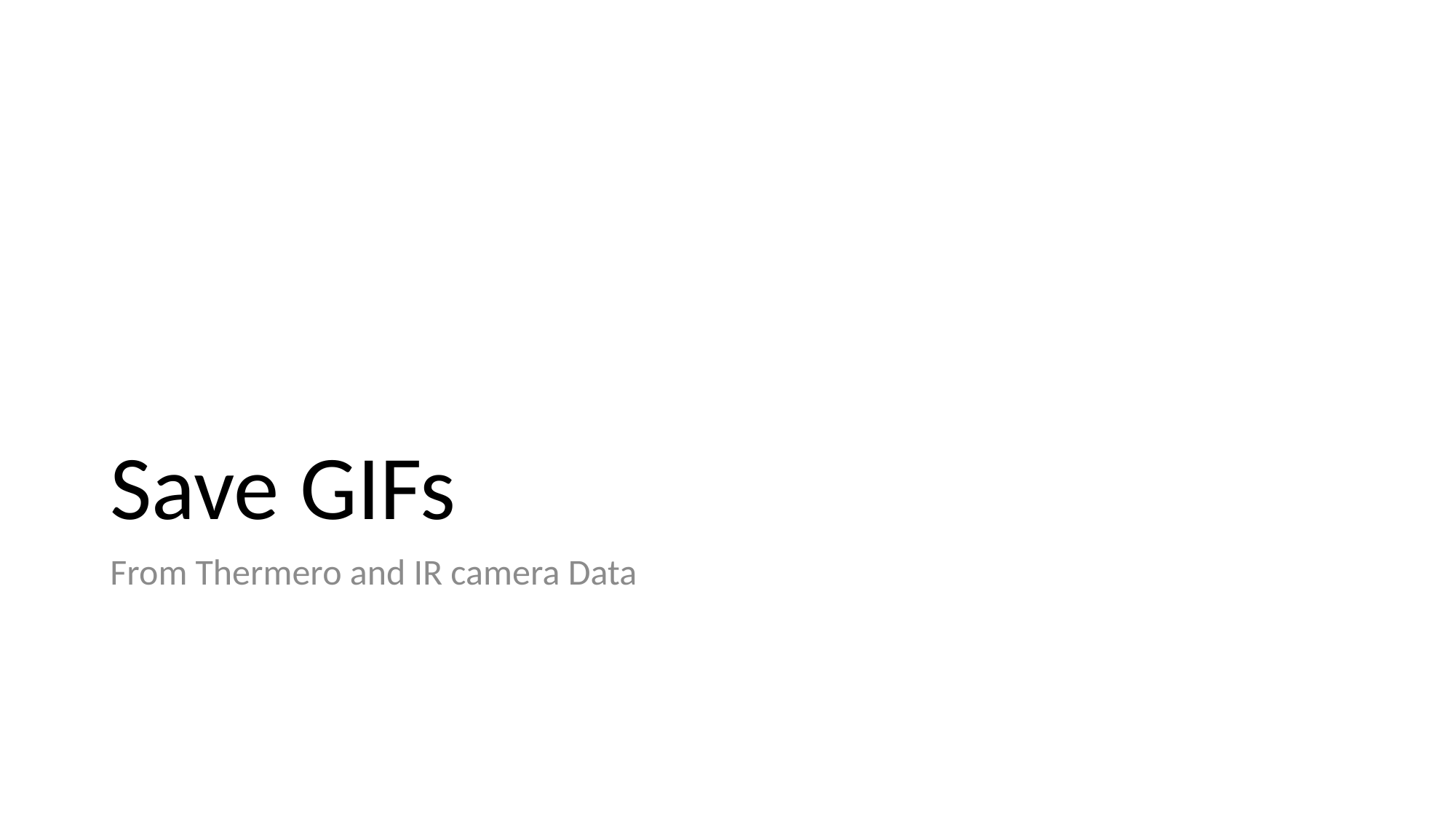

# Save GIFs
From Thermero and IR camera Data